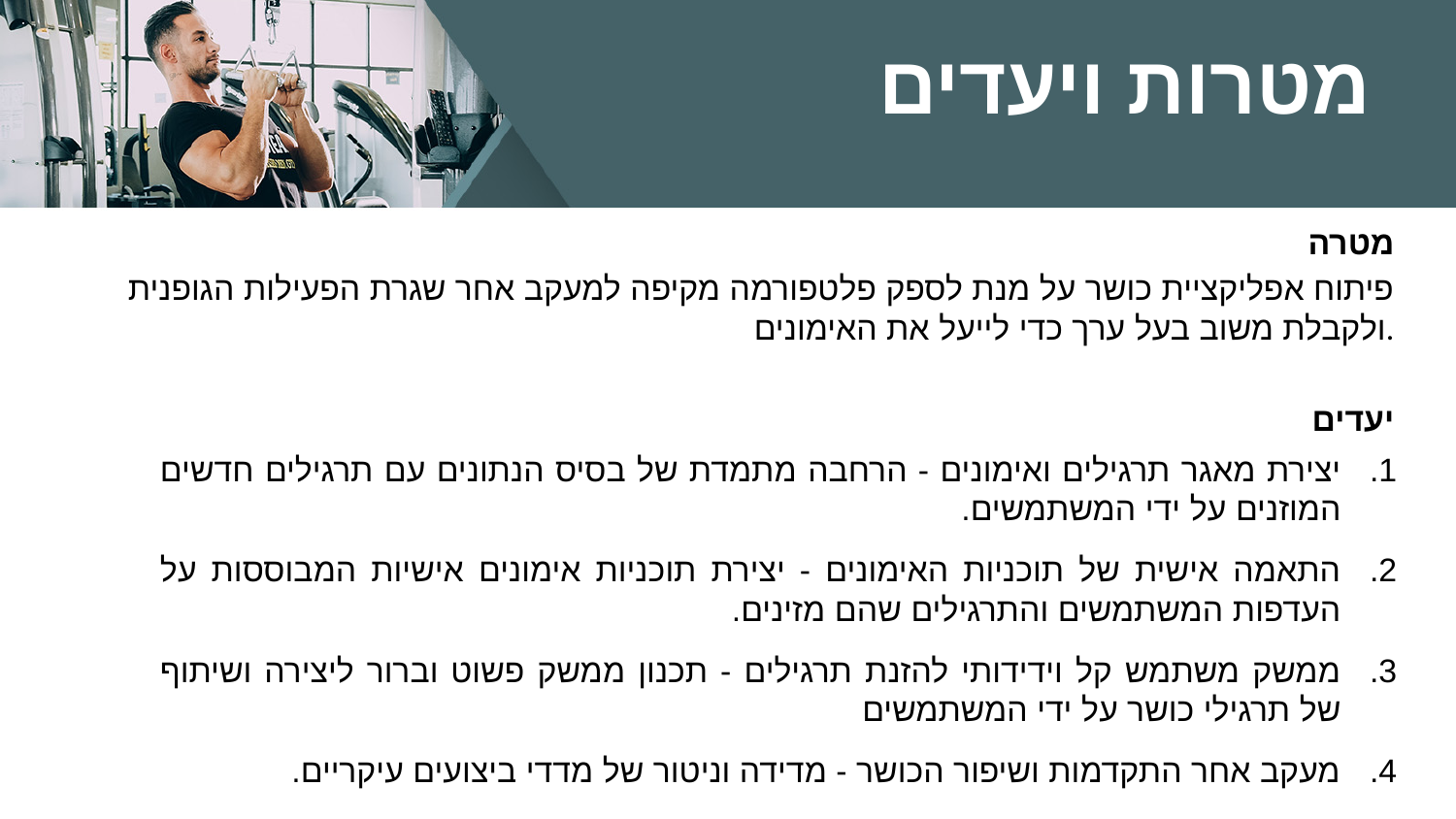

# מטרות ויעדים
מטרה
פיתוח אפליקציית כושר על מנת לספק פלטפורמה מקיפה למעקב אחר שגרת הפעילות הגופנית ולקבלת משוב בעל ערך כדי לייעל את האימונים.

יעדים
יצירת מאגר תרגילים ואימונים - הרחבה מתמדת של בסיס הנתונים עם תרגילים חדשים המוזנים על ידי המשתמשים.
התאמה אישית של תוכניות האימונים - יצירת תוכניות אימונים אישיות המבוססות על העדפות המשתמשים והתרגילים שהם מזינים.
ממשק משתמש קל וידידותי להזנת תרגילים - תכנון ממשק פשוט וברור ליצירה ושיתוף של תרגילי כושר על ידי המשתמשים
מעקב אחר התקדמות ושיפור הכושר - מדידה וניטור של מדדי ביצועים עיקריים.